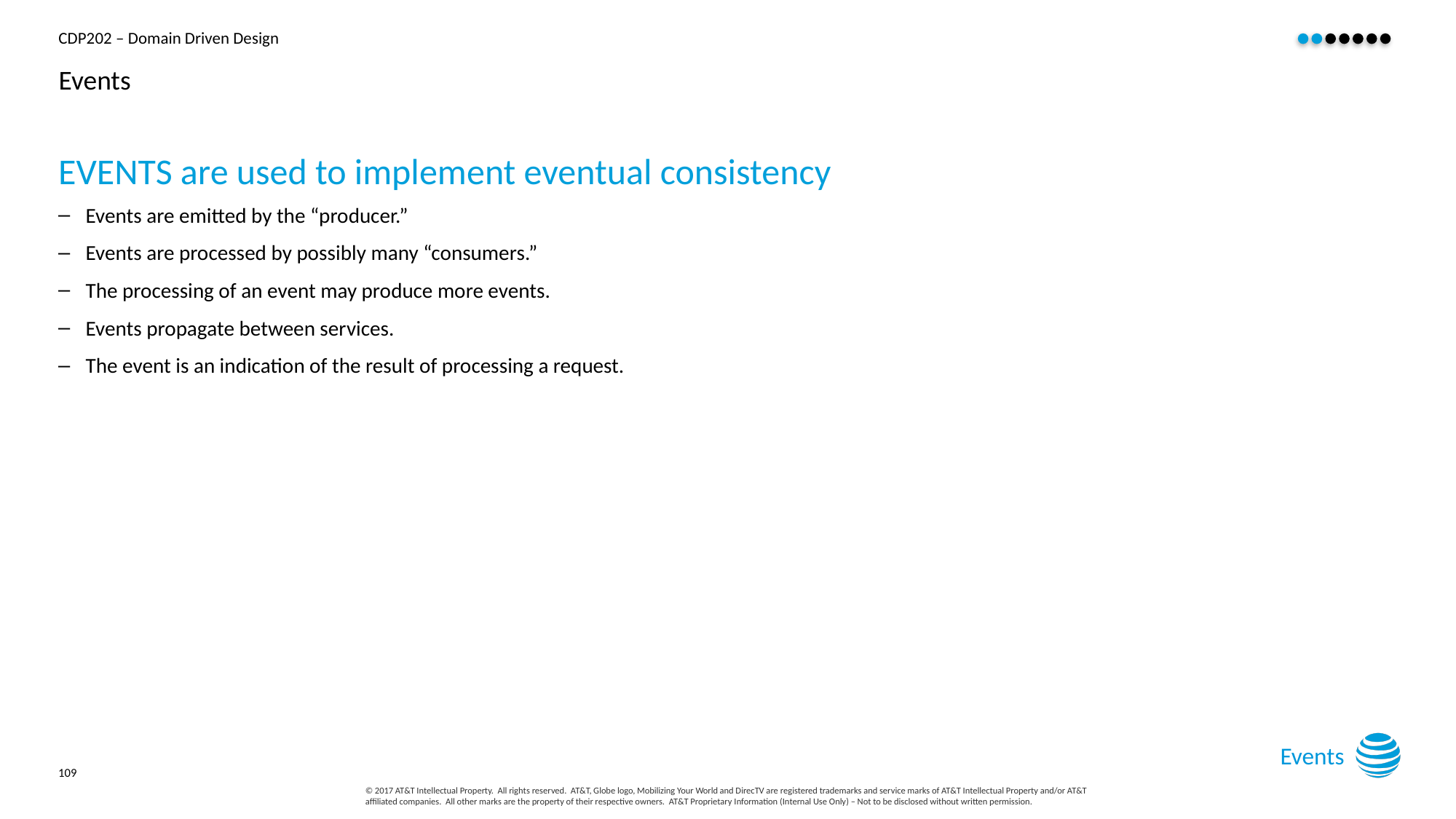

# Events

EVENTS are used to implement eventual consistency
Events are emitted by the “producer.”
Events are processed by possibly many “consumers.”
The processing of an event may produce more events.
Events propagate between services.
The event is an indication of the result of processing a request.

Events
109